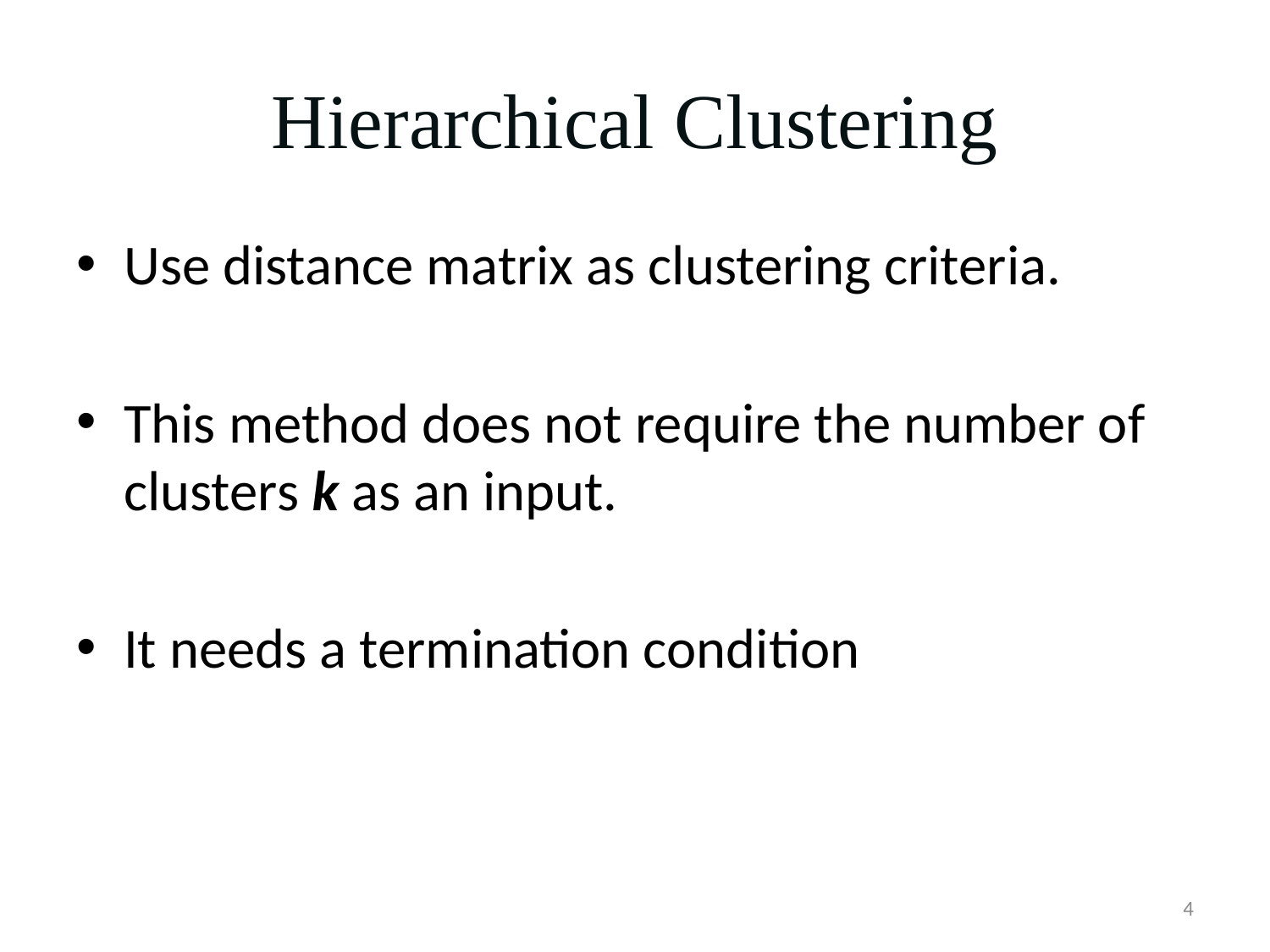

# Hierarchical Clustering
Use distance matrix as clustering criteria.

This method does not require the number of clusters k as an input.

It needs a termination condition

4